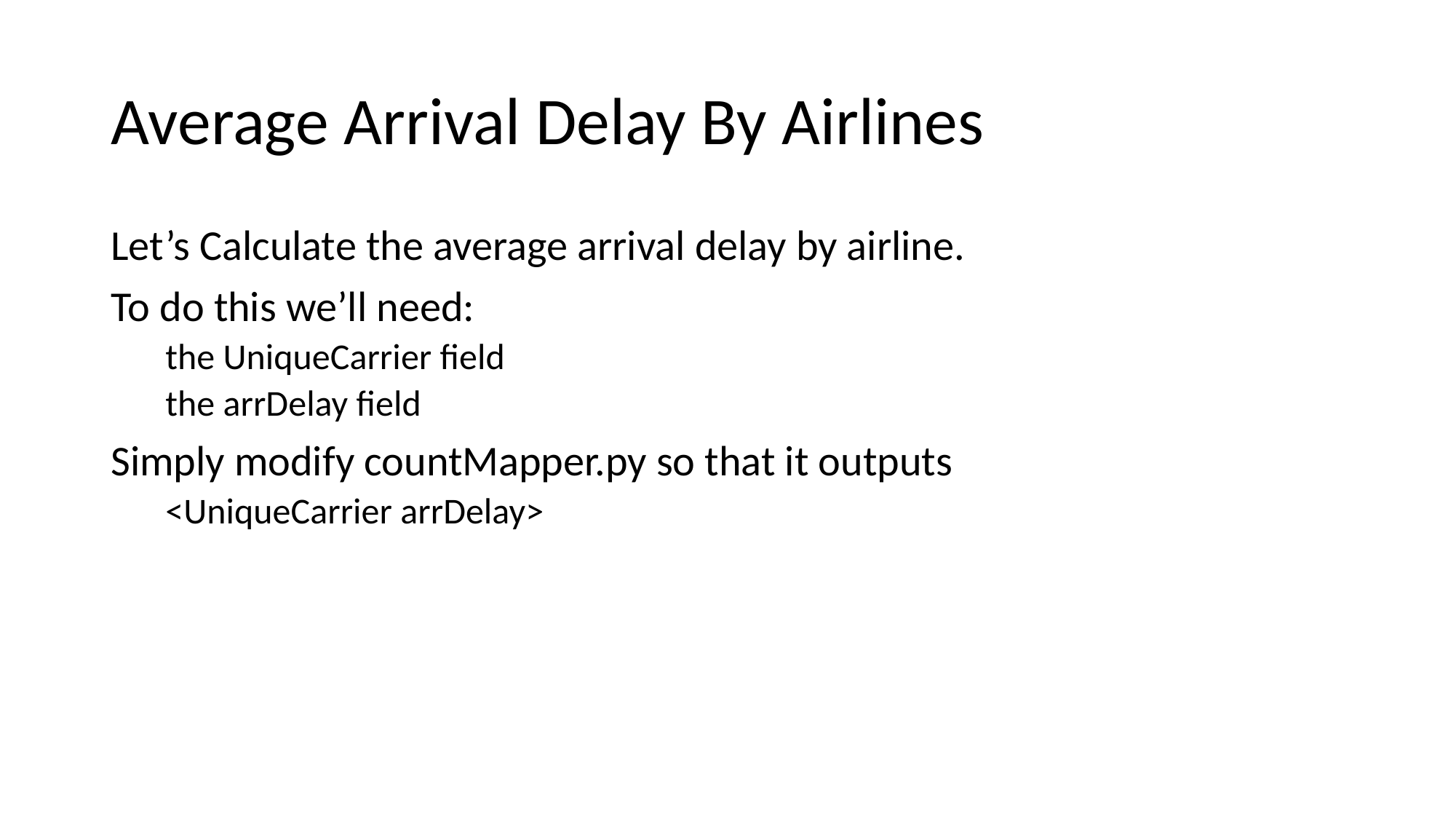

# Average Arrival Delay By Airlines
Let’s Calculate the average arrival delay by airline.
To do this we’ll need:
the UniqueCarrier field
the arrDelay field
Simply modify countMapper.py so that it outputs
<UniqueCarrier arrDelay>